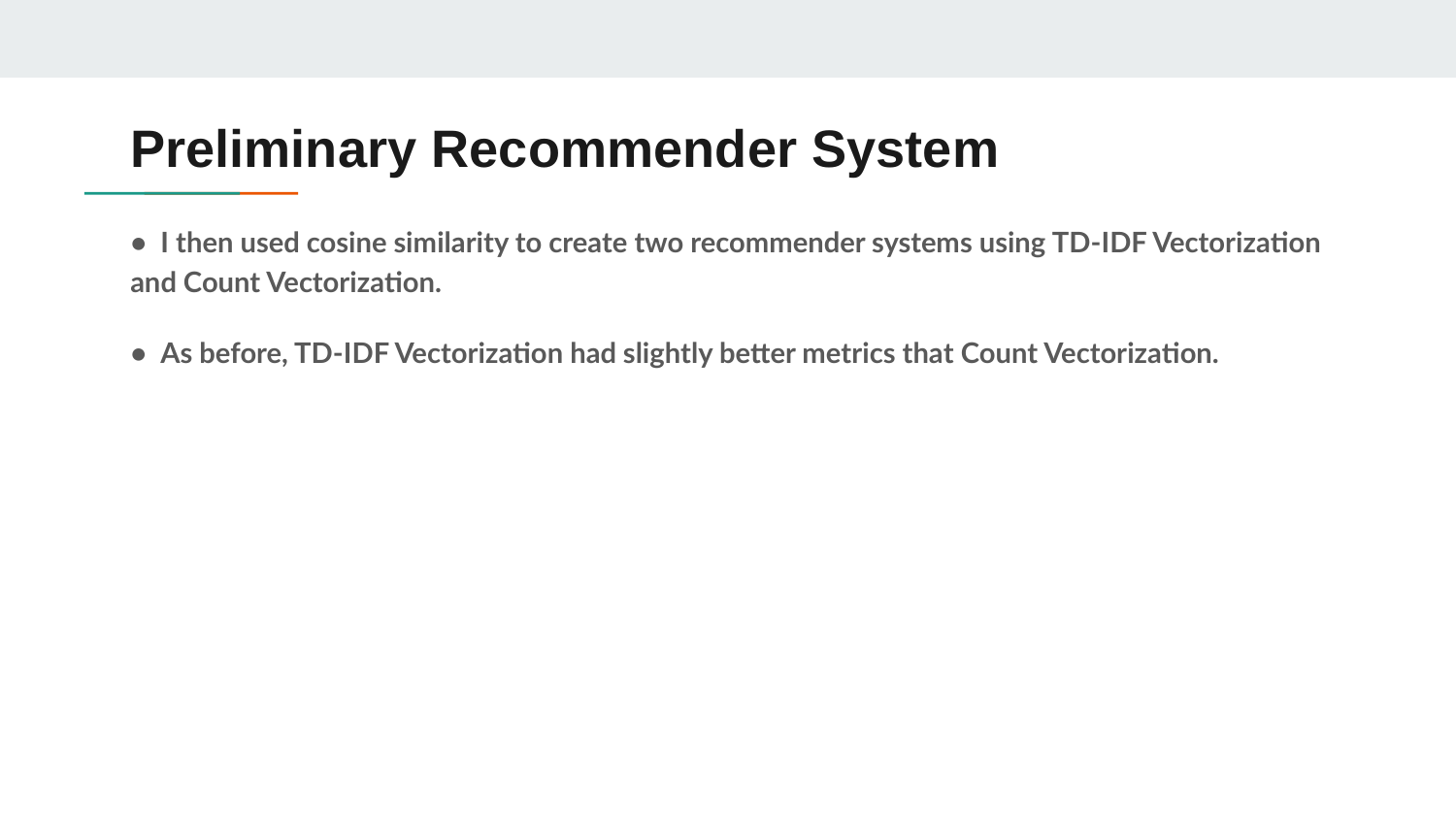

# Preliminary Recommender System
•  I then used cosine similarity to create two recommender systems using TD-IDF Vectorization and Count Vectorization.
•  As before, TD-IDF Vectorization had slightly better metrics that Count Vectorization.